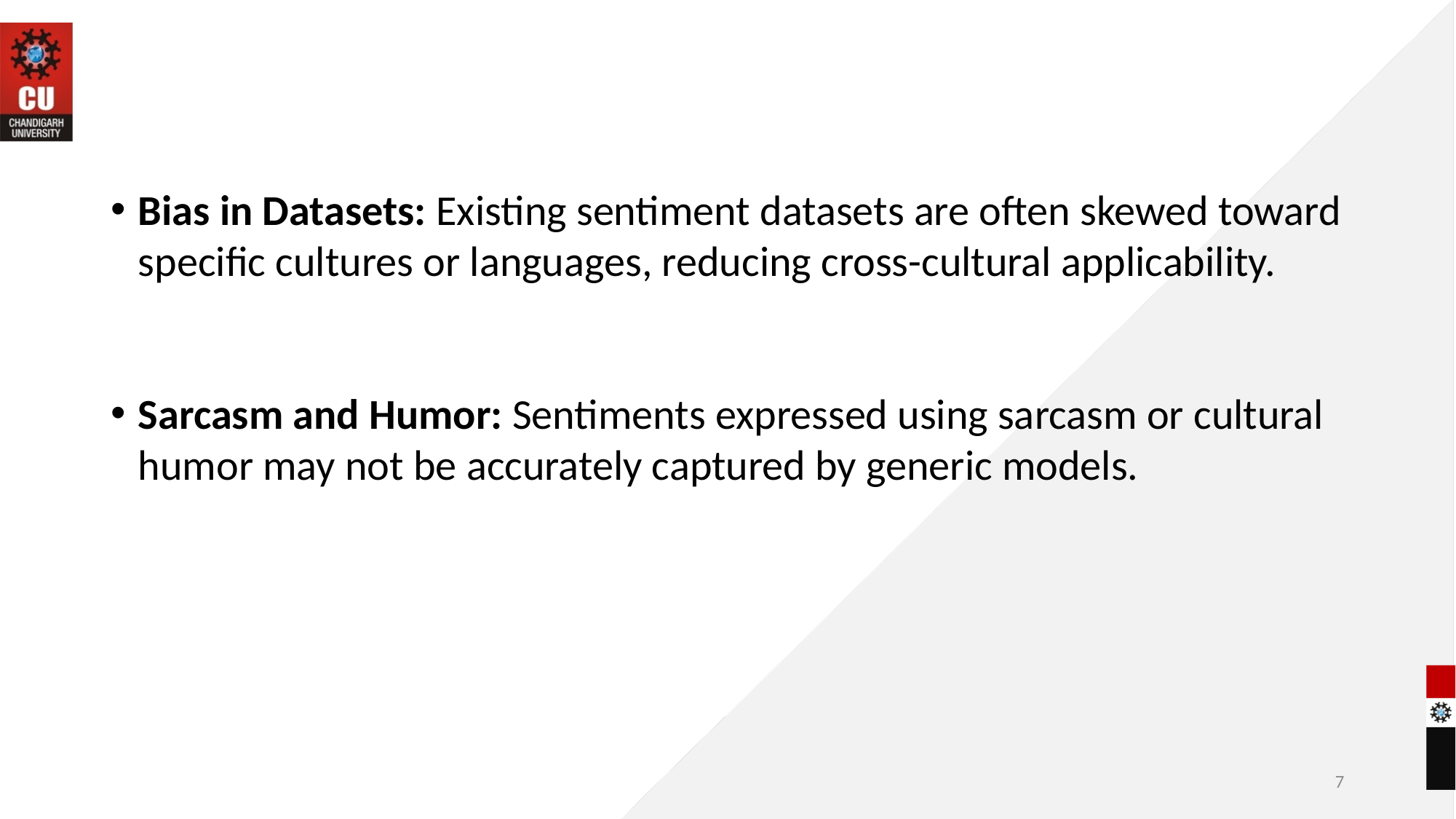

Bias in Datasets: Existing sentiment datasets are often skewed toward specific cultures or languages, reducing cross-cultural applicability.

Sarcasm and Humor: Sentiments expressed using sarcasm or cultural humor may not be accurately captured by generic models.
7